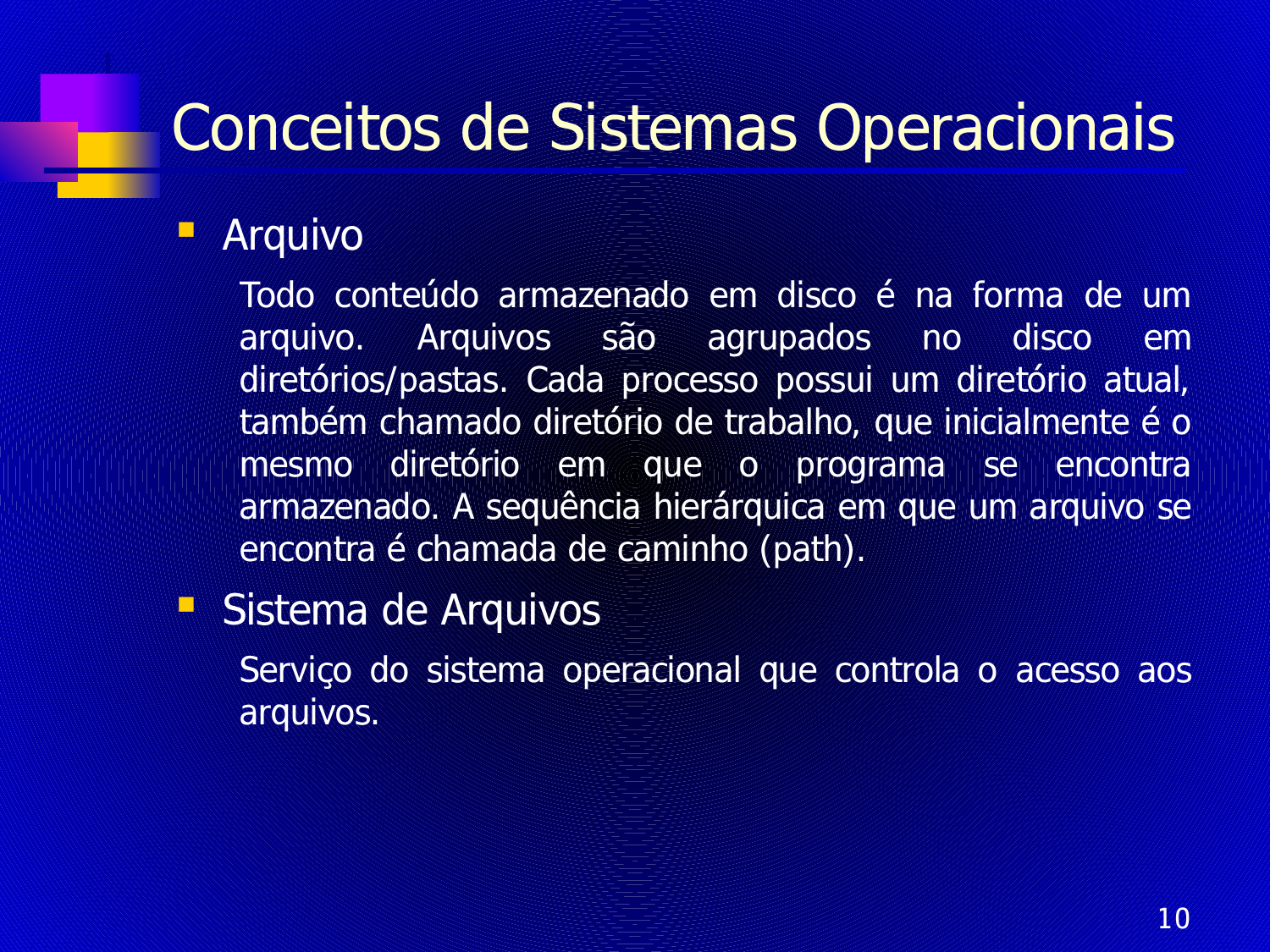

# Conceitos de Sistemas Operacionais
Arquivo
Todo conteúdo armazenado em disco é na forma de um arquivo. Arquivos são agrupados no disco em diretórios/pastas. Cada processo possui um diretório atual, também chamado diretório de trabalho, que inicialmente é o mesmo diretório em que o programa se encontra armazenado. A sequência hierárquica em que um arquivo se encontra é chamada de caminho (path).
Sistema de Arquivos
Serviço do sistema operacional que controla o acesso aos arquivos.
10